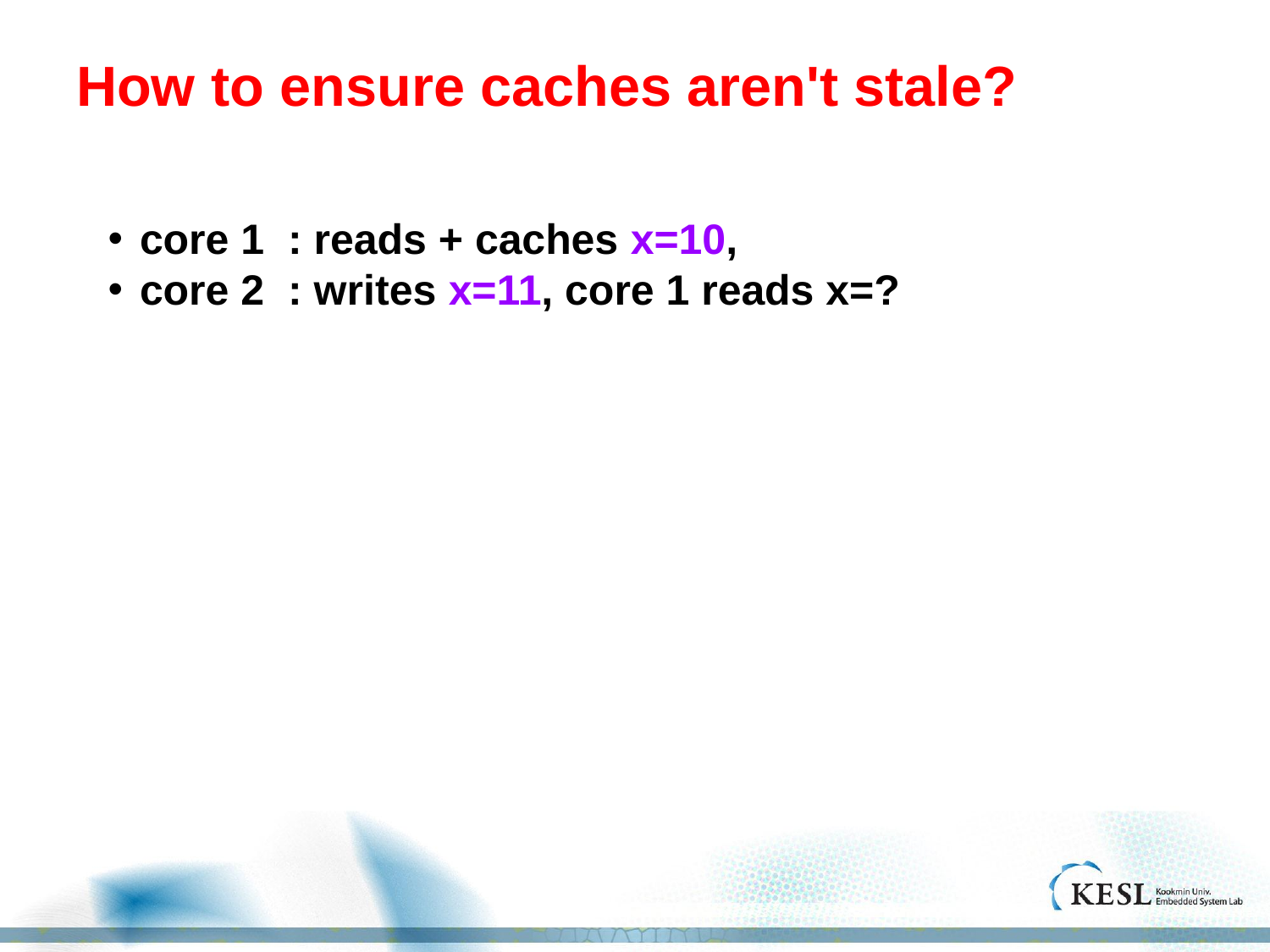

# How to ensure caches aren't stale?

core 1  : reads + caches x=10,
core 2  : writes x=11, core 1 reads x=?